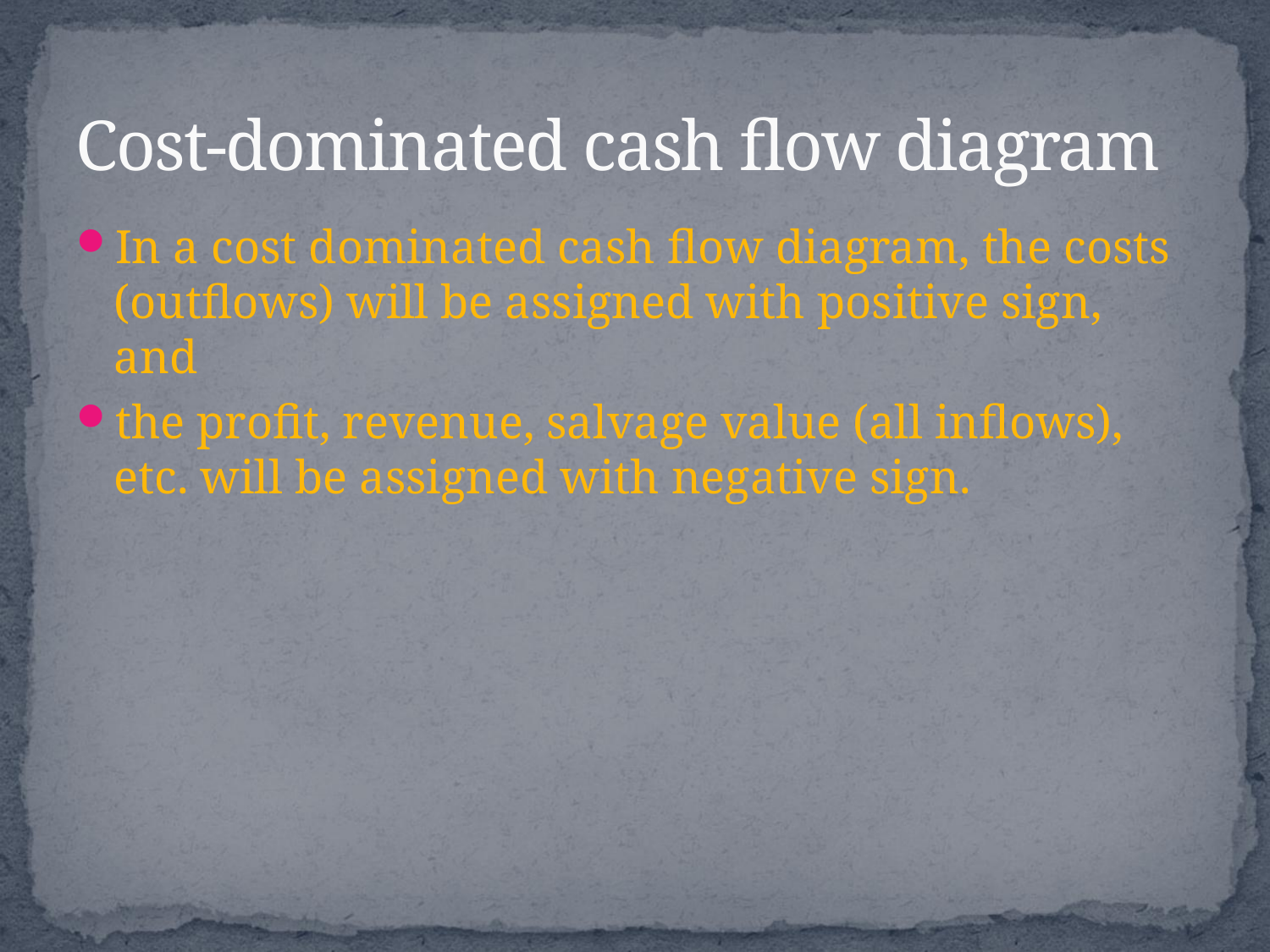

# Cost-dominated cash flow diagram
In a cost dominated cash flow diagram, the costs (outflows) will be assigned with positive sign, and
the profit, revenue, salvage value (all inflows), etc. will be assigned with negative sign.